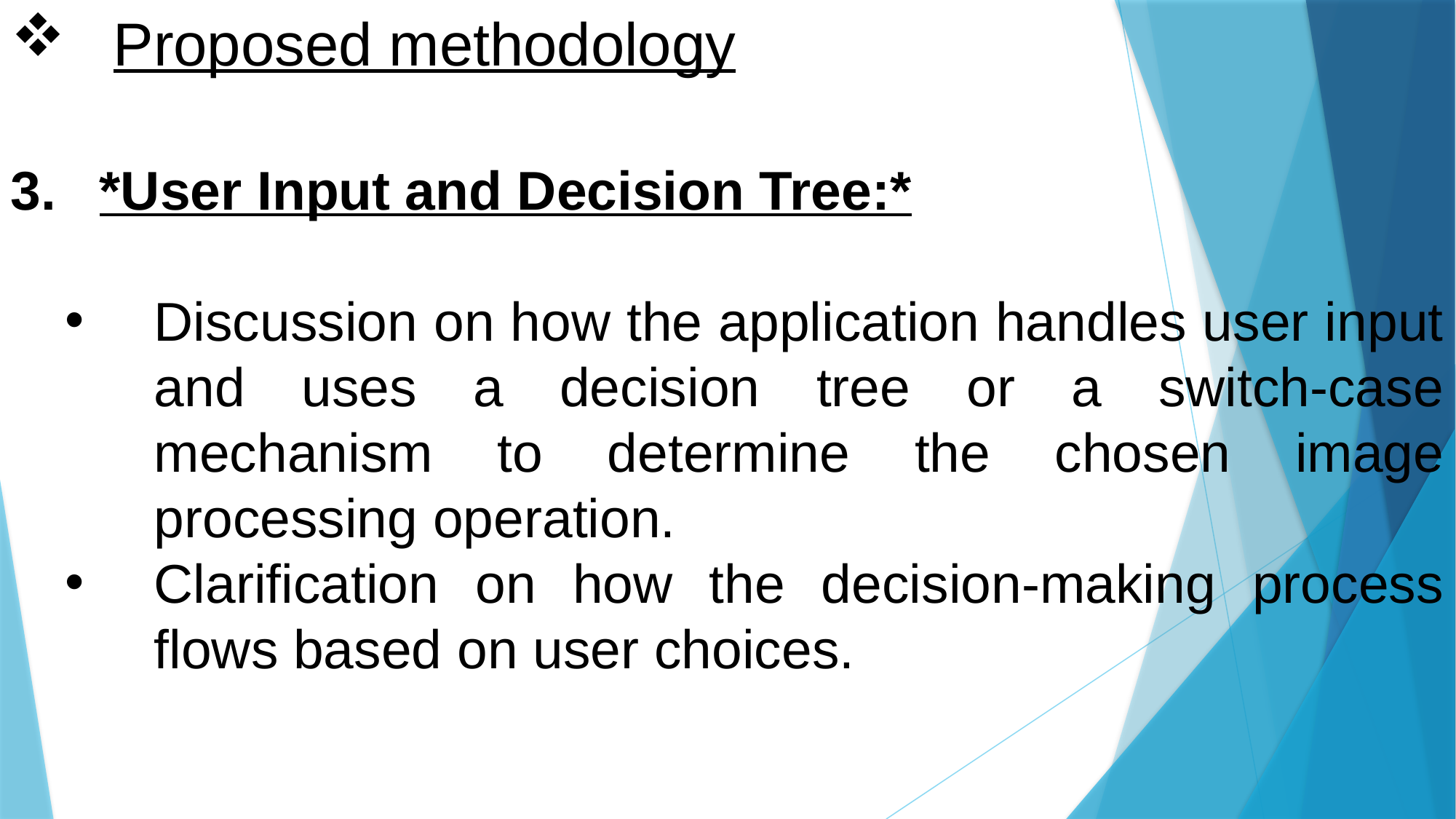

# Proposed methodology
*User Input and Decision Tree:*

Discussion on how the application handles user input and uses a decision tree or a switch-case mechanism to determine the chosen image processing operation.
Clarification on how the decision-making process flows based on user choices.